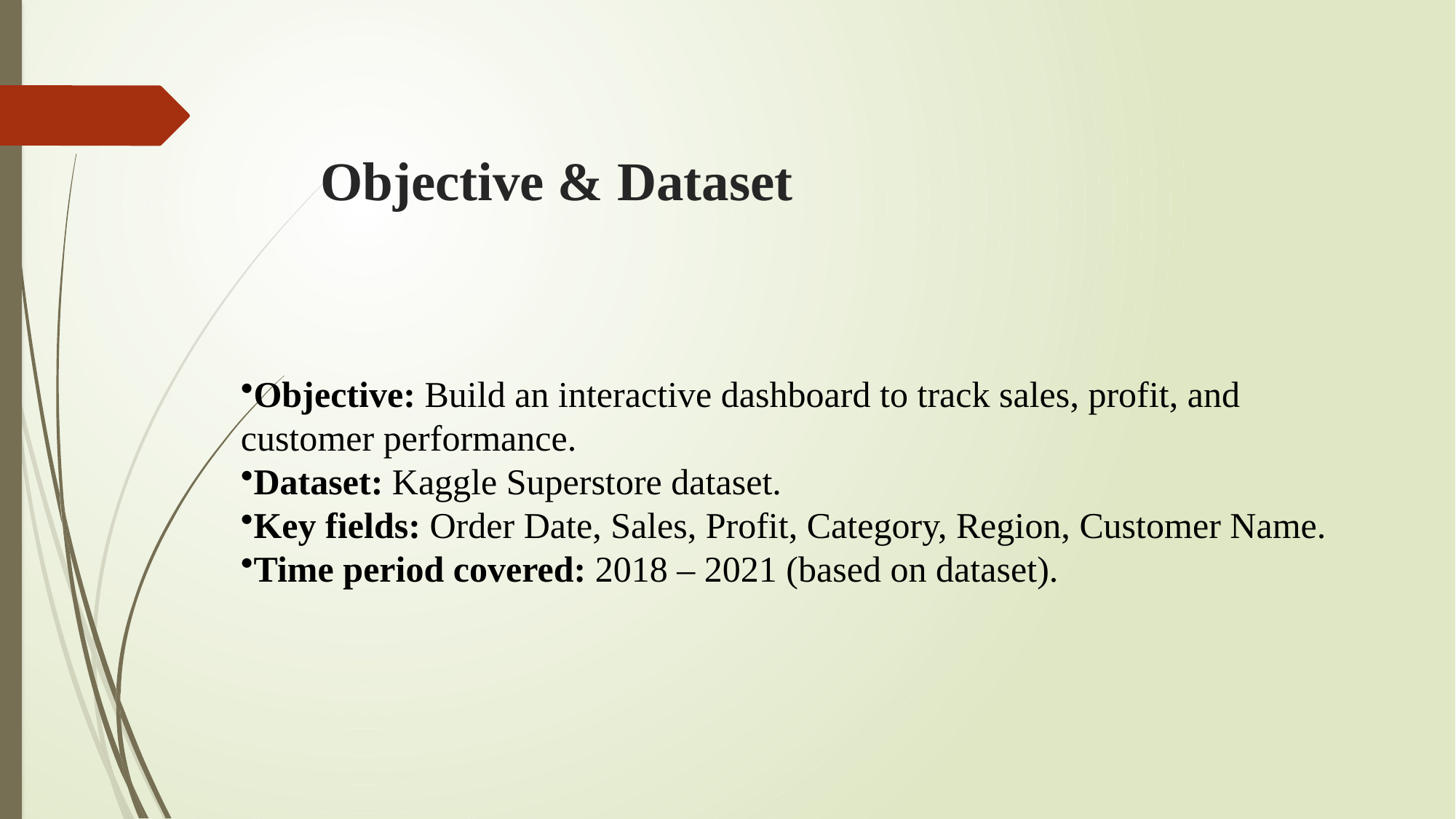

# Objective & Dataset
Objective: Build an interactive dashboard to track sales, profit, and customer performance.
Dataset: Kaggle Superstore dataset.
Key fields: Order Date, Sales, Profit, Category, Region, Customer Name.
Time period covered: 2018 – 2021 (based on dataset).